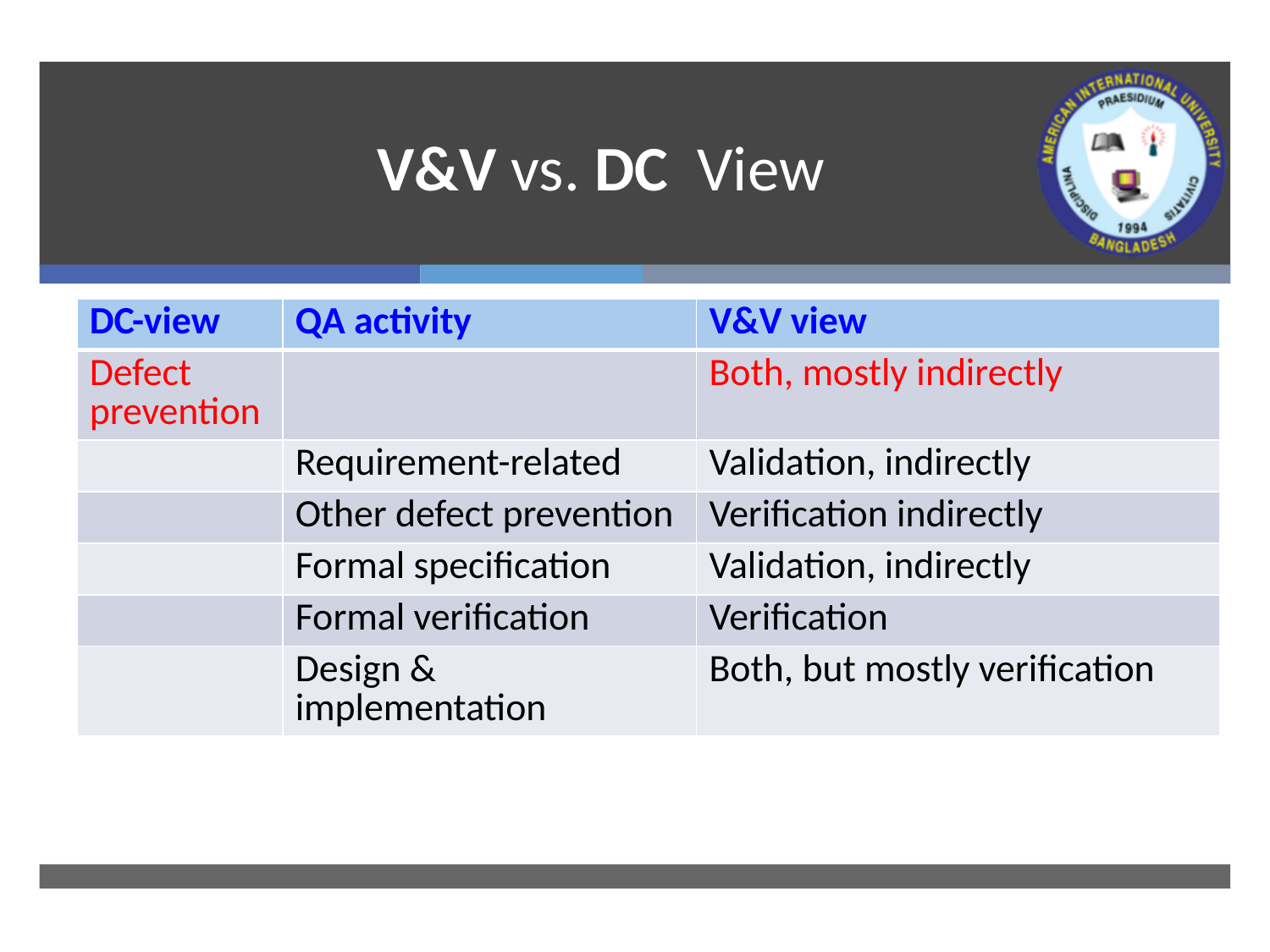

# V&V vs. DC  View
| DC-view | QA activity | V&V view |
| --- | --- | --- |
| Defect prevention |  | Both, mostly indirectly |
|  | Requirement-related | Validation, indirectly |
|  | Other defect prevention | Verification indirectly |
|  | Formal specification | Validation, indirectly |
|  | Formal verification | Verification |
|  | Design & implementation | Both, but mostly verification |